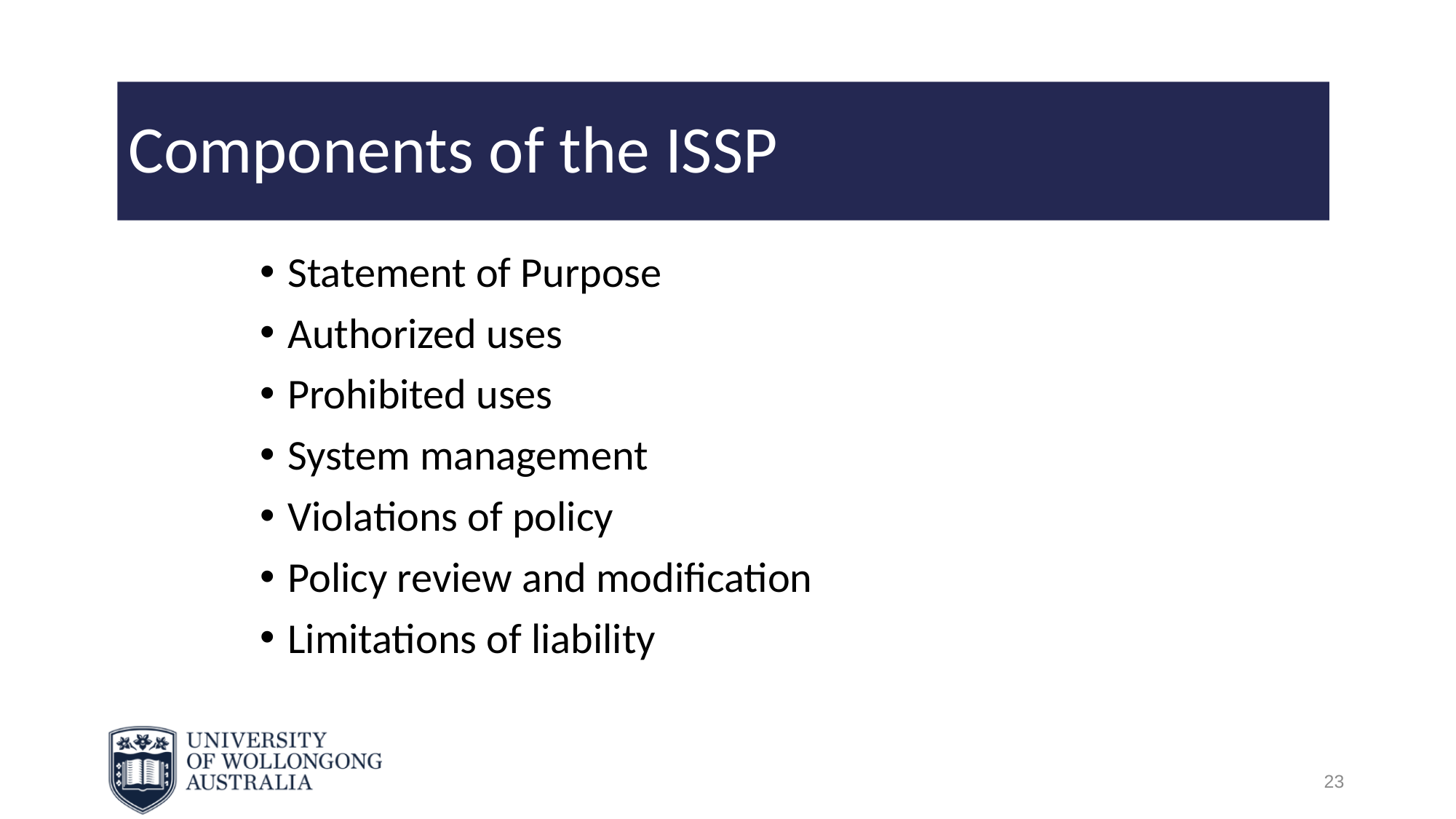

# Components of the ISSP
Statement of Purpose
Authorized uses
Prohibited uses
System management
Violations of policy
Policy review and modification
Limitations of liability
23